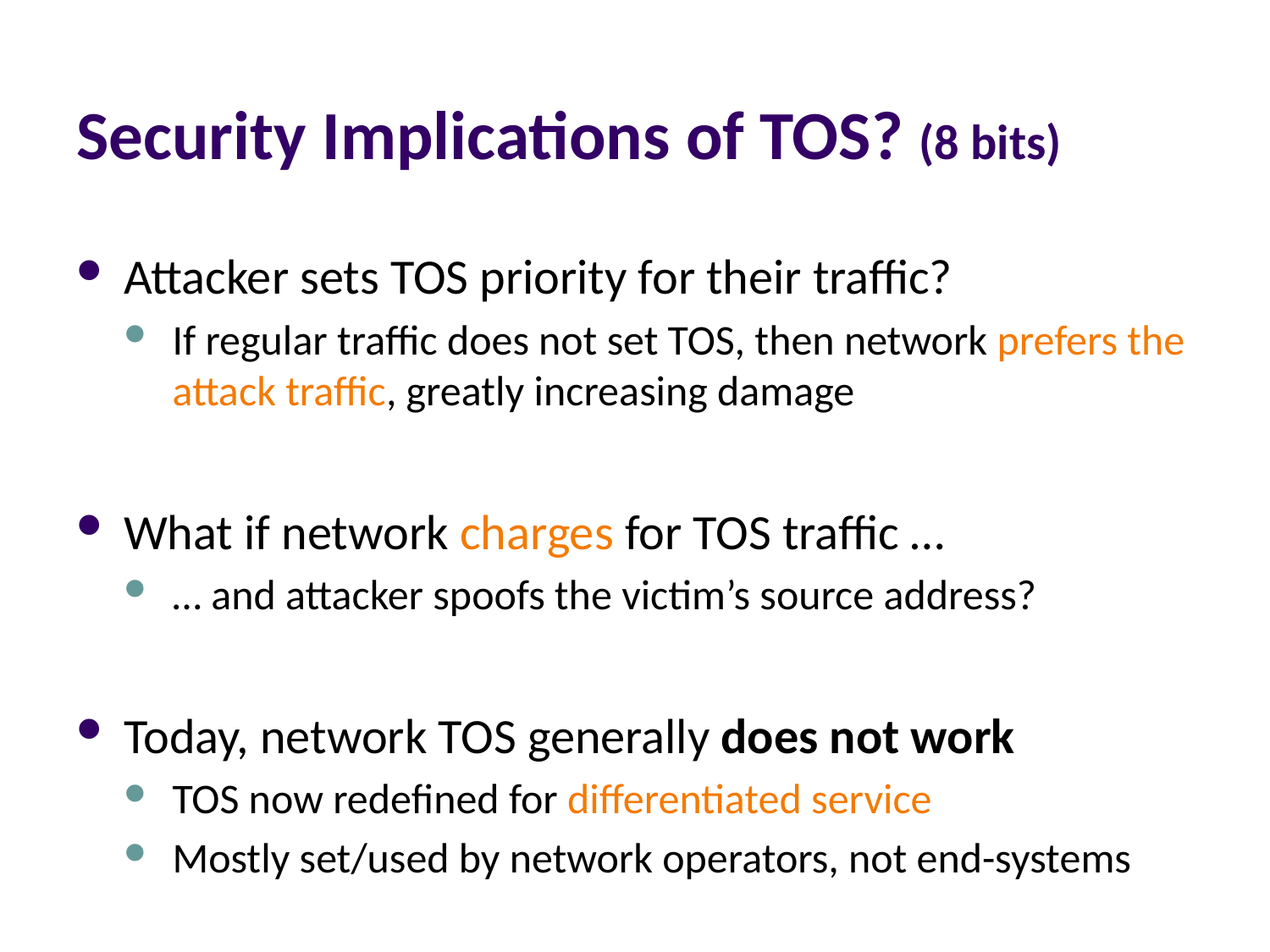

# Security Implications of TOS? (8 bits)
Attacker sets TOS priority for their traffic?
If regular traffic does not set TOS, then network prefers the attack traffic, greatly increasing damage

What if network charges for TOS traffic …
… and attacker spoofs the victim’s source address?

Today, network TOS generally does not work
TOS now redefined for differentiated service
Mostly set/used by network operators, not end-systems